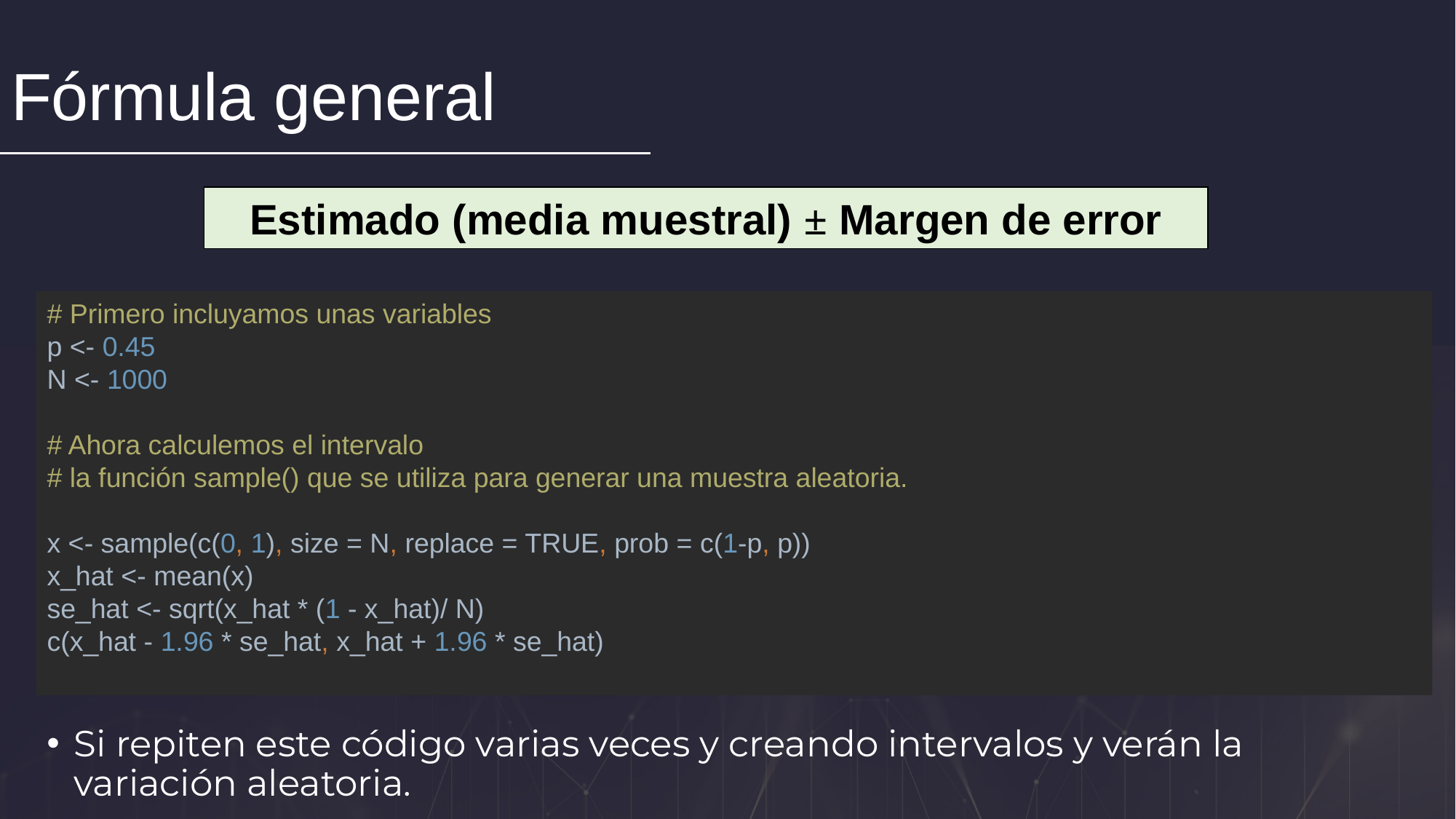

Fórmula general
Estimado (media muestral) ± Margen de error
# Primero incluyamos unas variables p <- 0.45 N <- 1000 # Ahora calculemos el intervalo # la función sample() que se utiliza para generar una muestra aleatoria. x <- sample(c(0, 1), size = N, replace = TRUE, prob = c(1-p, p)) x_hat <- mean(x) se_hat <- sqrt(x_hat * (1 - x_hat)/ N) c(x_hat - 1.96 * se_hat, x_hat + 1.96 * se_hat)
Si repiten este código varias veces y creando intervalos y verán la variación aleatoria.